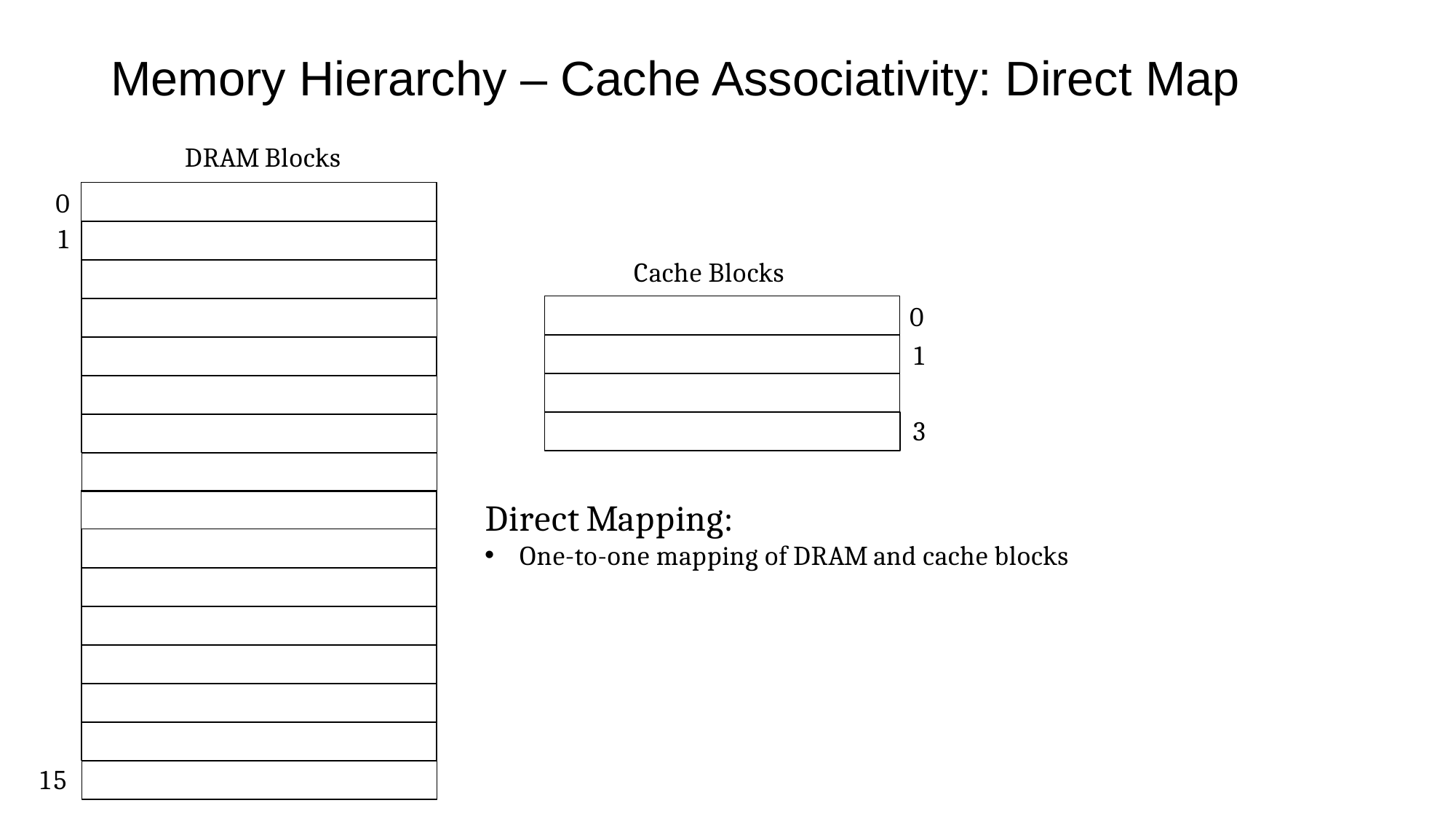

# Memory Hierarchy – Cache Associativity: Direct Map
DRAM Blocks
0

1

Cache Blocks

0

1

3

Direct Mapping:
One-to-one mapping of DRAM and cache blocks

15